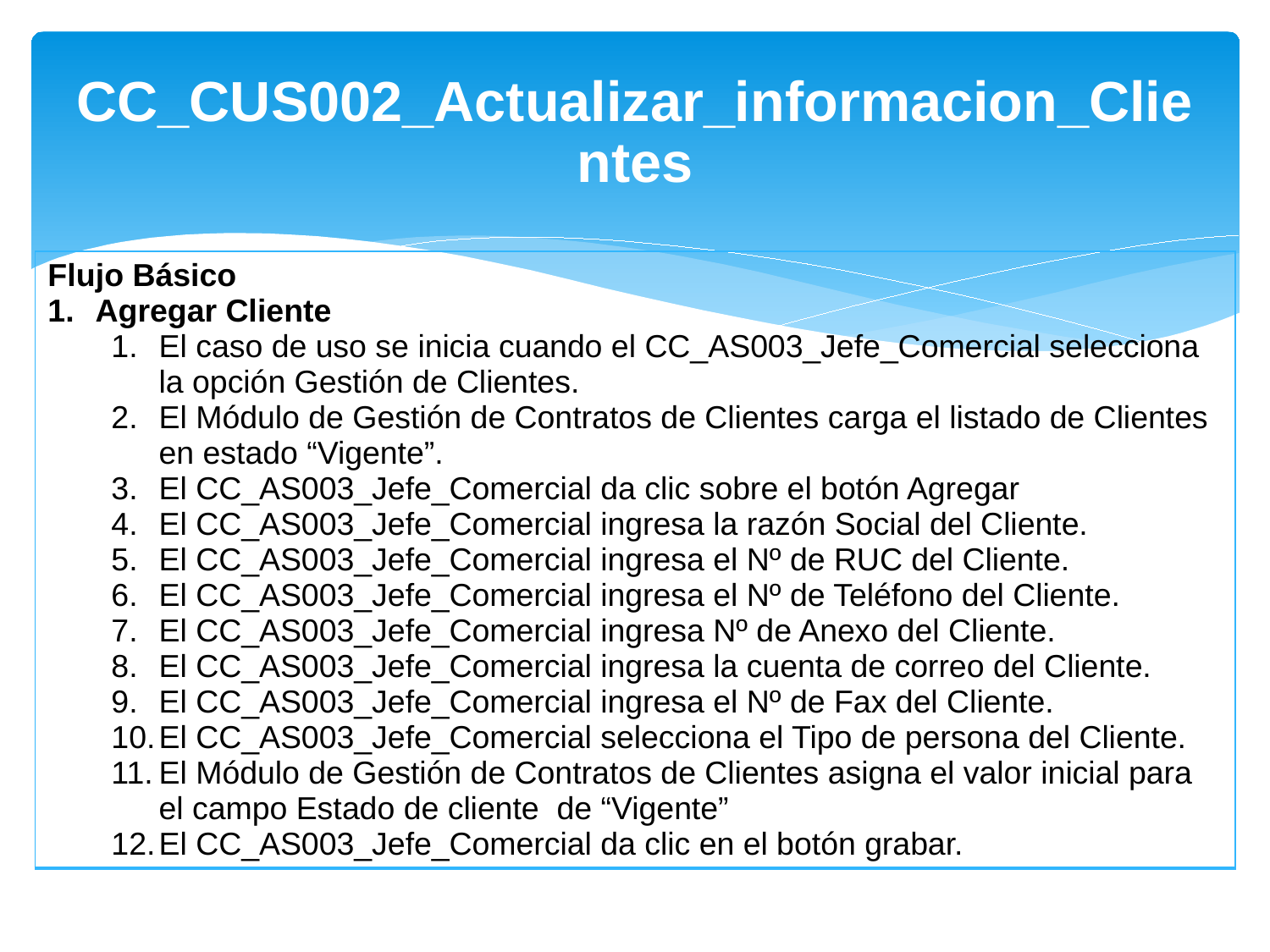

CC_CUS002_Actualizar_informacion_Clientes
| Flujo Básico Agregar Cliente El caso de uso se inicia cuando el CC\_AS003\_Jefe\_Comercial selecciona la opción Gestión de Clientes. El Módulo de Gestión de Contratos de Clientes carga el listado de Clientes en estado “Vigente”. El CC\_AS003\_Jefe\_Comercial da clic sobre el botón Agregar El CC\_AS003\_Jefe\_Comercial ingresa la razón Social del Cliente. El CC\_AS003\_Jefe\_Comercial ingresa el Nº de RUC del Cliente. El CC\_AS003\_Jefe\_Comercial ingresa el Nº de Teléfono del Cliente. El CC\_AS003\_Jefe\_Comercial ingresa Nº de Anexo del Cliente. El CC\_AS003\_Jefe\_Comercial ingresa la cuenta de correo del Cliente. El CC\_AS003\_Jefe\_Comercial ingresa el Nº de Fax del Cliente.  El CC\_AS003\_Jefe\_Comercial selecciona el Tipo de persona del Cliente. El Módulo de Gestión de Contratos de Clientes asigna el valor inicial para el campo Estado de cliente de “Vigente” El CC\_AS003\_Jefe\_Comercial da clic en el botón grabar. |
| --- |